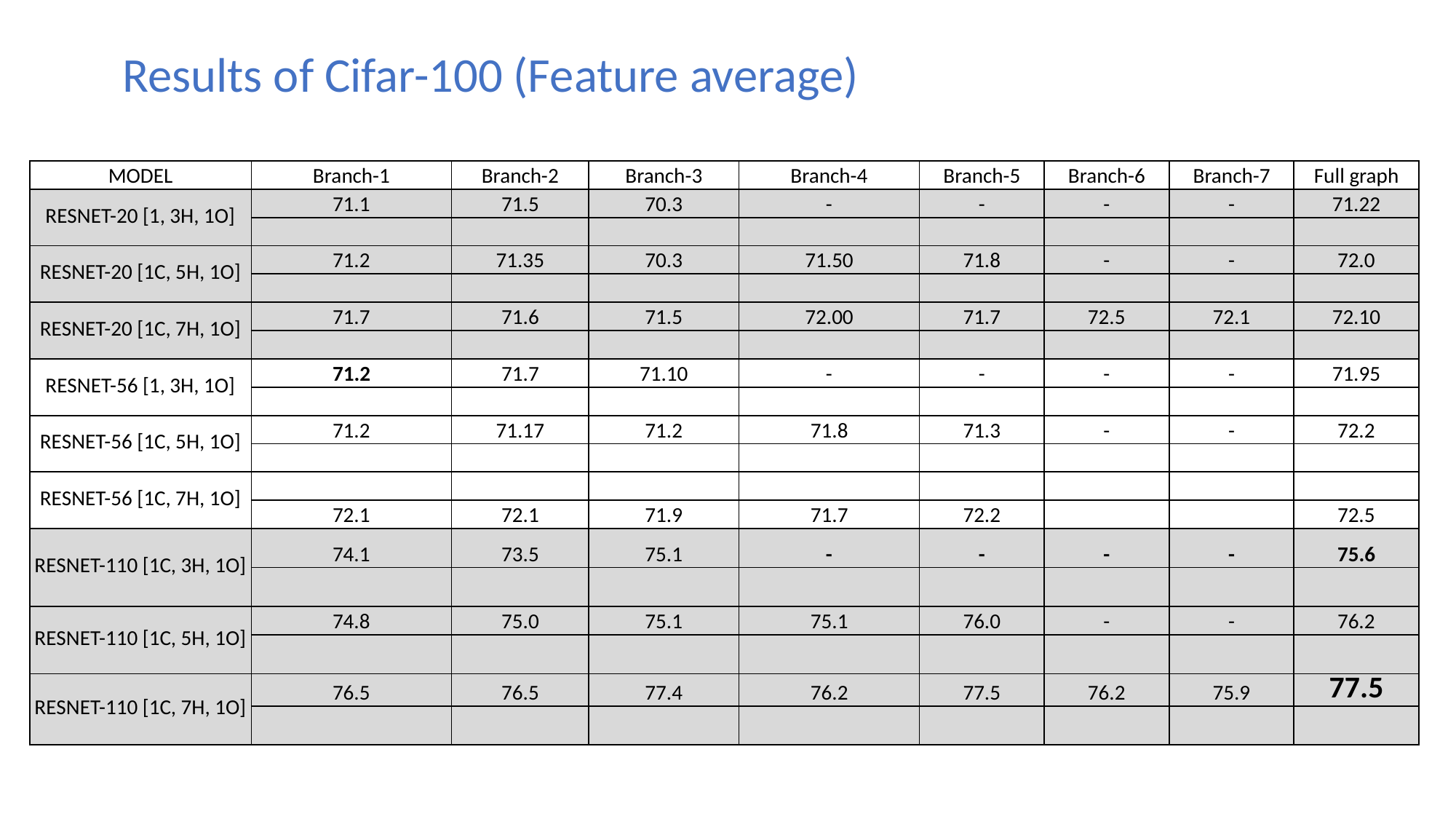

Results of Cifar-100 (Feature average)
| MODEL | Branch-1 | Branch-2 | Branch-3 | Branch-4 | Branch-5 | Branch-6 | Branch-7 | Full graph |
| --- | --- | --- | --- | --- | --- | --- | --- | --- |
| RESNET-20 [1, 3H, 1O] | 71.1 | 71.5 | 70.3 | - | - | - | - | 71.22 |
|  |  |  |  |  |  |  |  |  |
| RESNET-20 [1C, 5H, 1O] | 71.2 | 71.35 | 70.3 | 71.50 | 71.8 | - | - | 72.0 |
|  |  |  |  |  |  |  |  |  |
| RESNET-20 [1C, 7H, 1O] | 71.7 | 71.6 | 71.5 | 72.00 | 71.7 | 72.5 | 72.1 | 72.10 |
|  |  |  |  |  |  |  |  |  |
| RESNET-56 [1, 3H, 1O] | 71.2 | 71.7 | 71.10 | - | - | - | - | 71.95 |
|  |  |  |  |  |  |  |  |  |
| RESNET-56 [1C, 5H, 1O] | 71.2 | 71.17 | 71.2 | 71.8 | 71.3 | - | - | 72.2 |
|  |  |  |  |  |  |  |  |  |
| RESNET-56 [1C, 7H, 1O] |  |  |  |  |  |  |  |  |
|  | 72.1 | 72.1 | 71.9 | 71.7 | 72.2 |  |  | 72.5 |
| RESNET-110 [1C, 3H, 1O] | 74.1 | 73.5 | 75.1 | - | - | - | - | 75.6 |
|  |  |  |  |  |  |  |  |  |
| RESNET-110 [1C, 5H, 1O] | 74.8 | 75.0 | 75.1 | 75.1 | 76.0 | - | - | 76.2 |
|  |  |  |  |  |  |  |  |  |
| RESNET-110 [1C, 7H, 1O] | 76.5 | 76.5 | 77.4 | 76.2 | 77.5 | 76.2 | 75.9 | 77.5 |
|  |  |  |  |  |  |  |  |  |